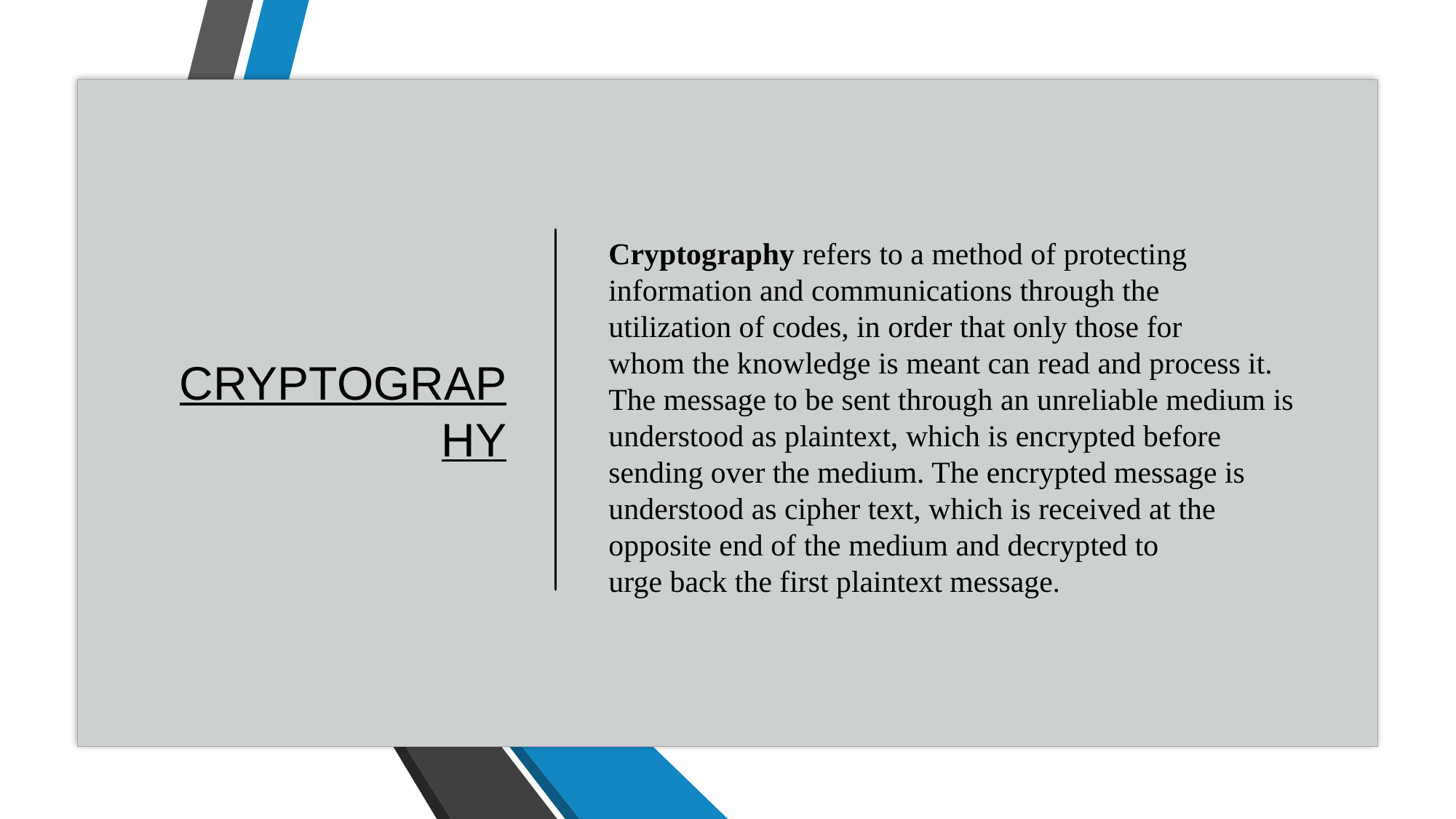

# CRYPTOGRAPHY
Cryptography refers to a method of protecting information and communications through the utilization of codes, in order that only those for whom the knowledge is meant can read and process it. The message to be sent through an unreliable medium is understood as plaintext, which is encrypted before sending over the medium. The encrypted message is understood as cipher text, which is received at the opposite end of the medium and decrypted to urge back the first plaintext message.